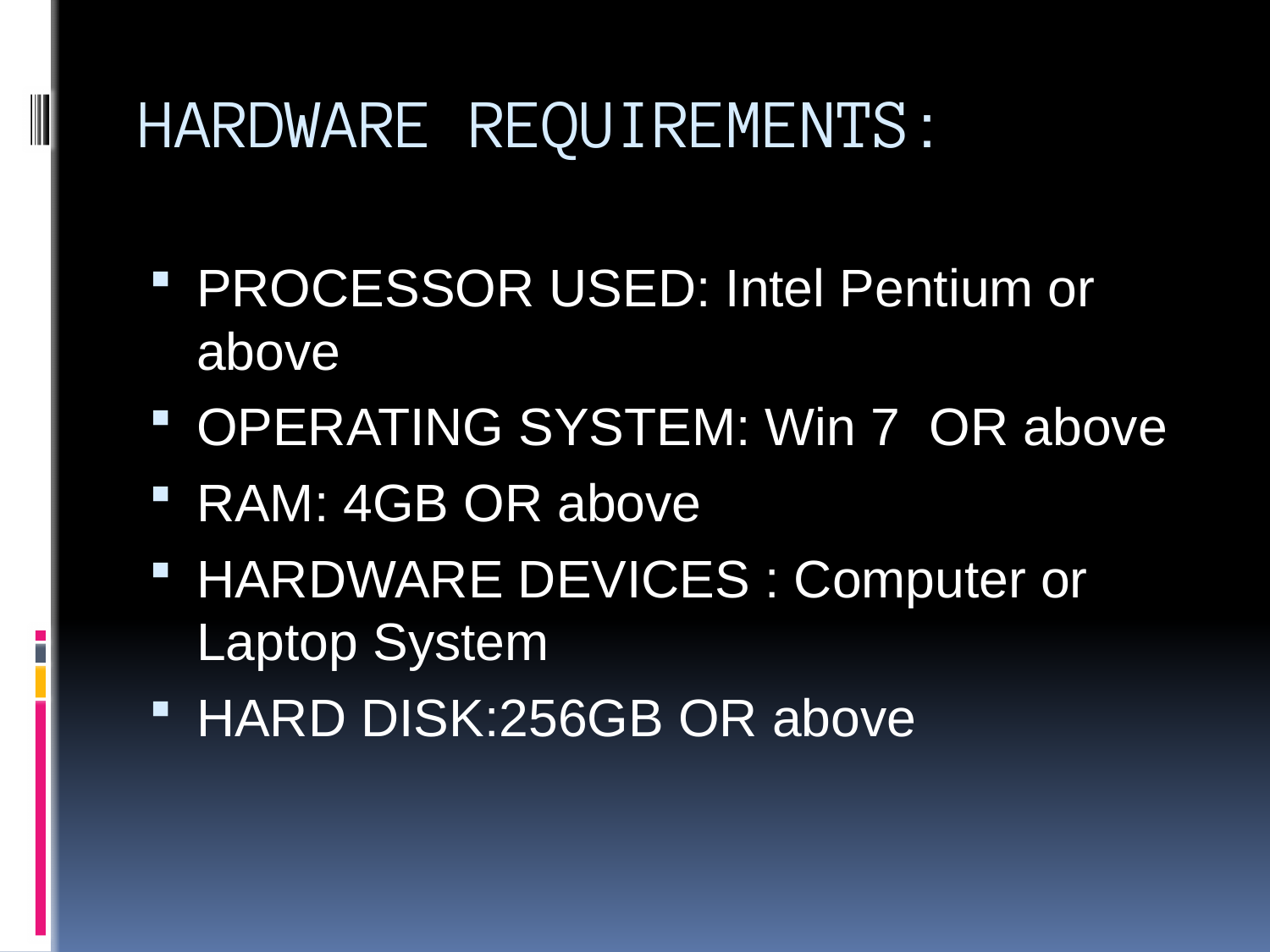

# HARDWARE REQUIREMENTS:
PROCESSOR USED: Intel Pentium or above
OPERATING SYSTEM: Win 7  OR above
RAM: 4GB OR above
HARDWARE DEVICES : Computer or Laptop System
HARD DISK:256GB OR above